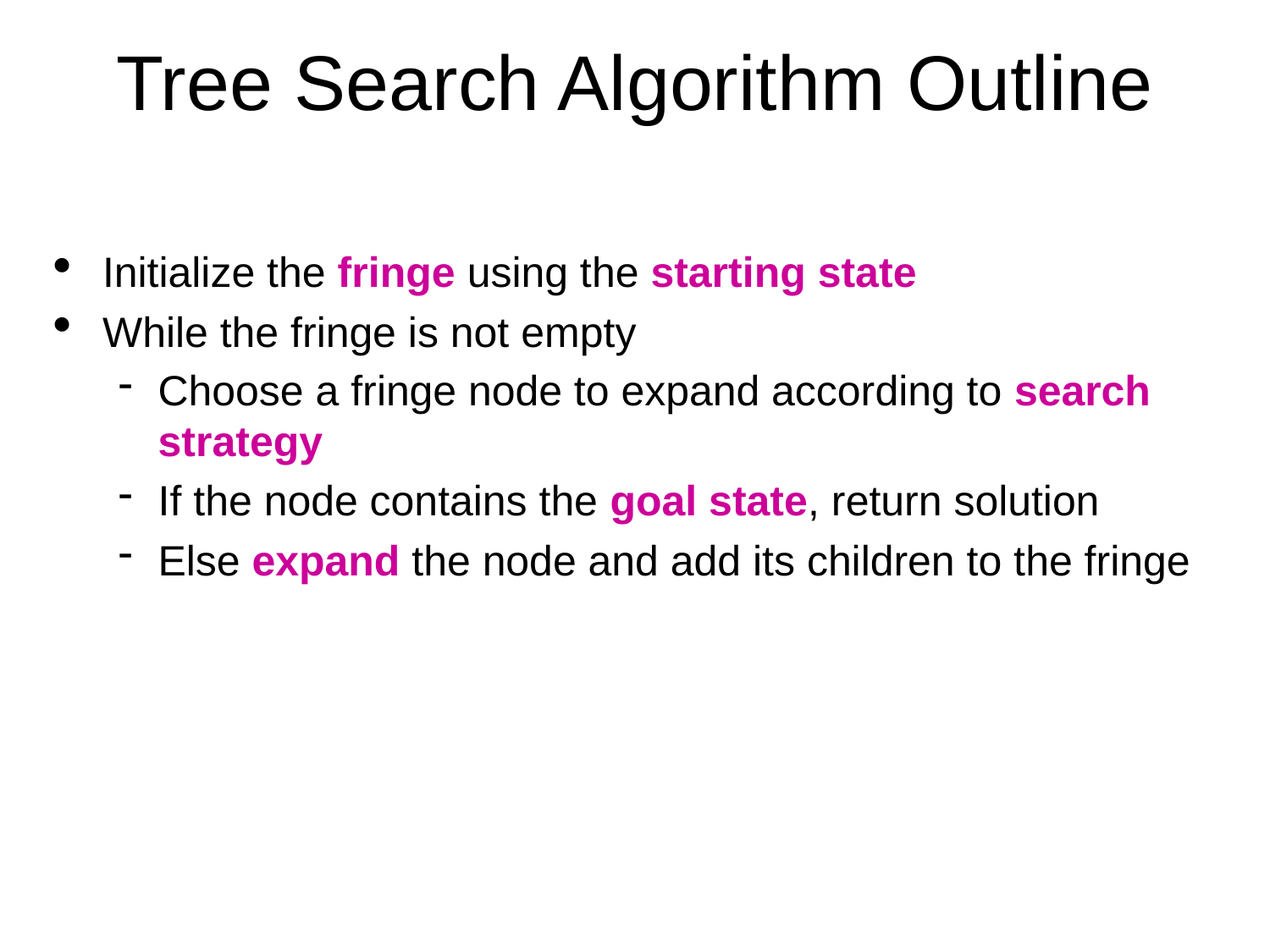

Tree Search Algorithm Outline
Initialize the fringe using the starting state
While the fringe is not empty
Choose a fringe node to expand according to search strategy
If the node contains the goal state, return solution
Else expand the node and add its children to the fringe